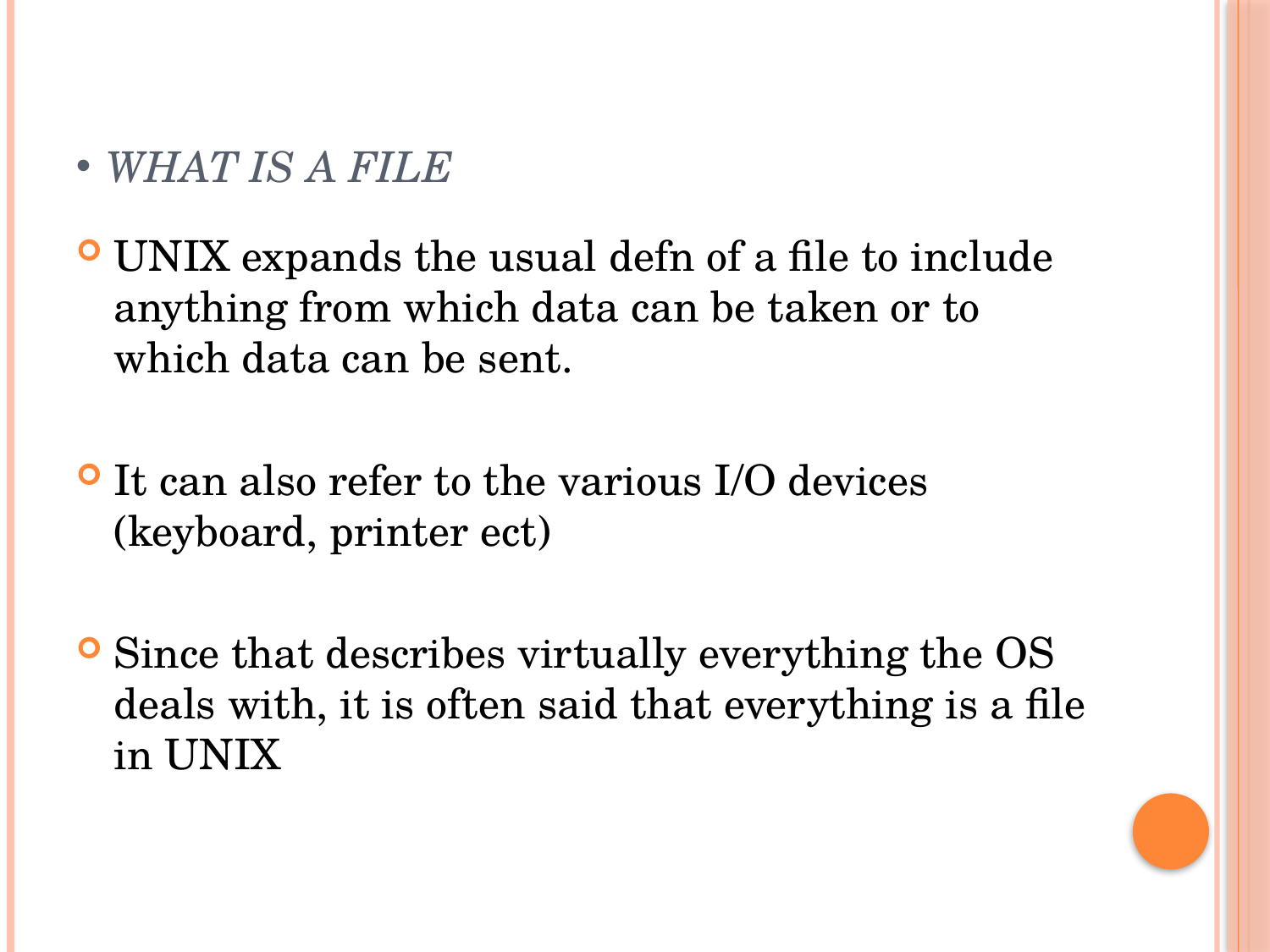

# What is a file
UNIX expands the usual defn of a file to include anything from which data can be taken or to which data can be sent.

It can also refer to the various I/O devices (keyboard, printer ect)

Since that describes virtually everything the OS deals with, it is often said that everything is a file in UNIX